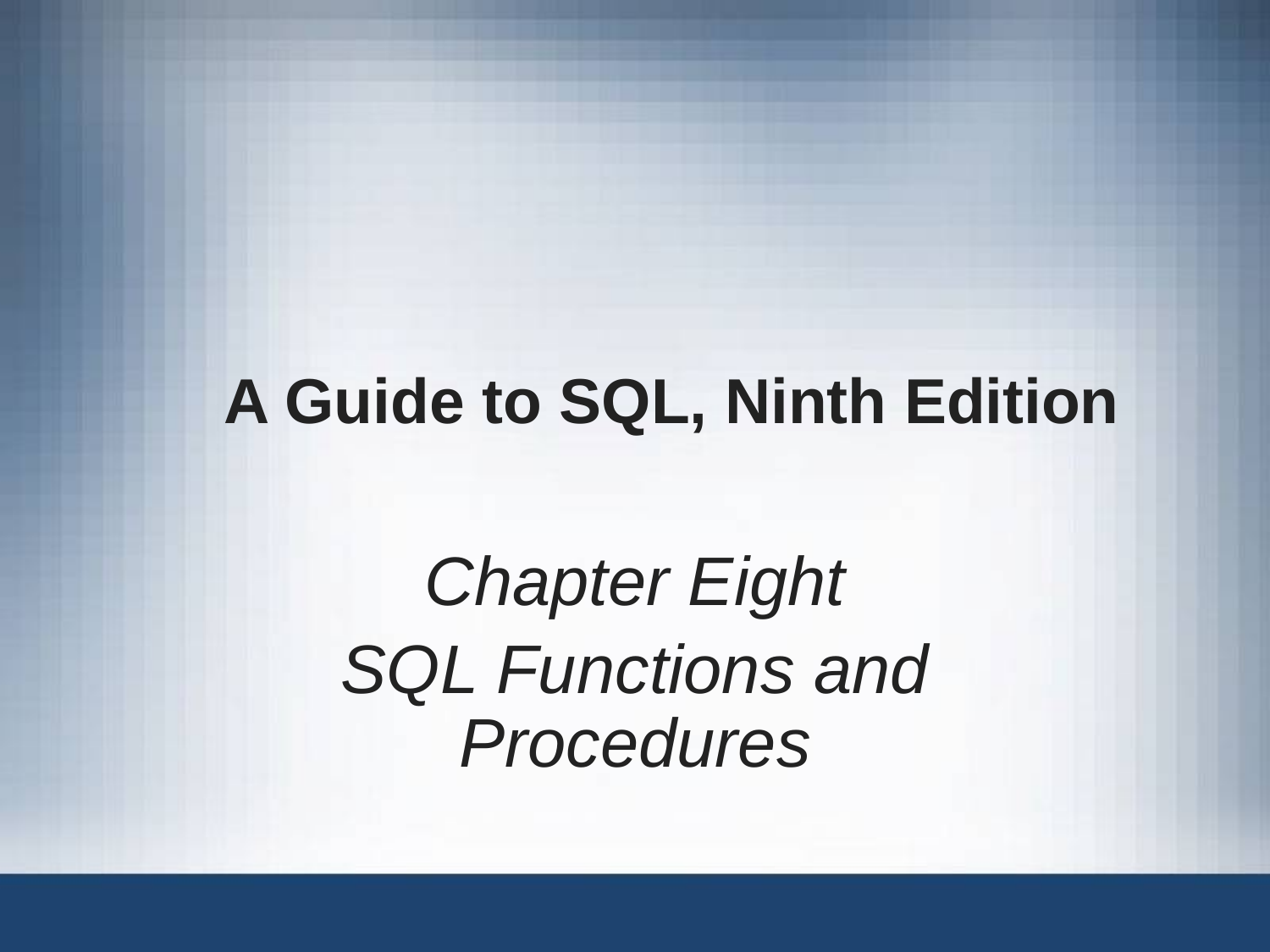

# A Guide to SQL, Ninth Edition
Chapter Eight
SQL Functions and Procedures